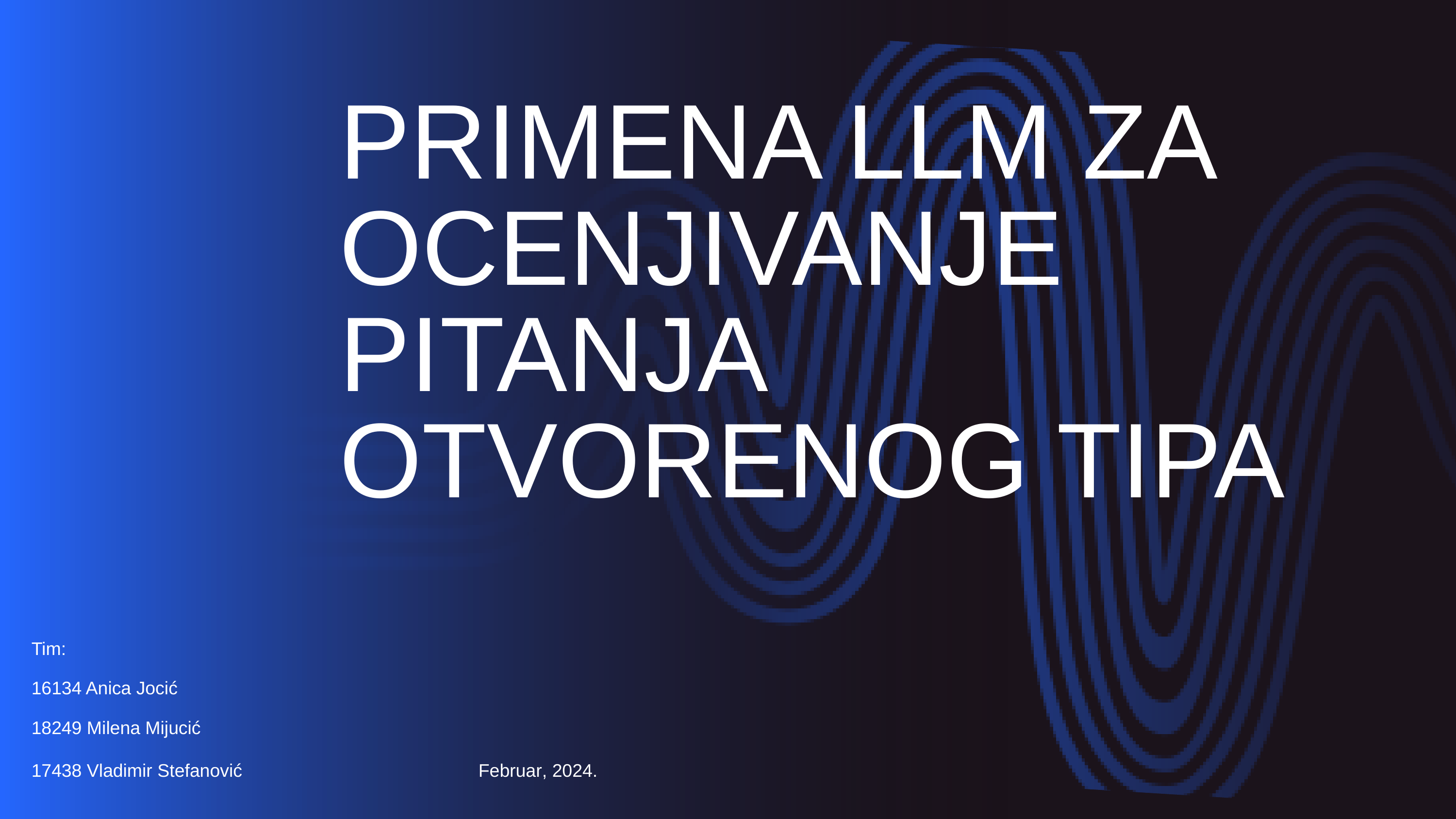

PRIMENA LLM ZA OCENJIVANJE PITANJA OTVORENOG TIPA
Tim:
16134 Anica Jocić
18249 Milena Mijucić
17438 Vladimir Stefanović                          		  Februar, 2024.